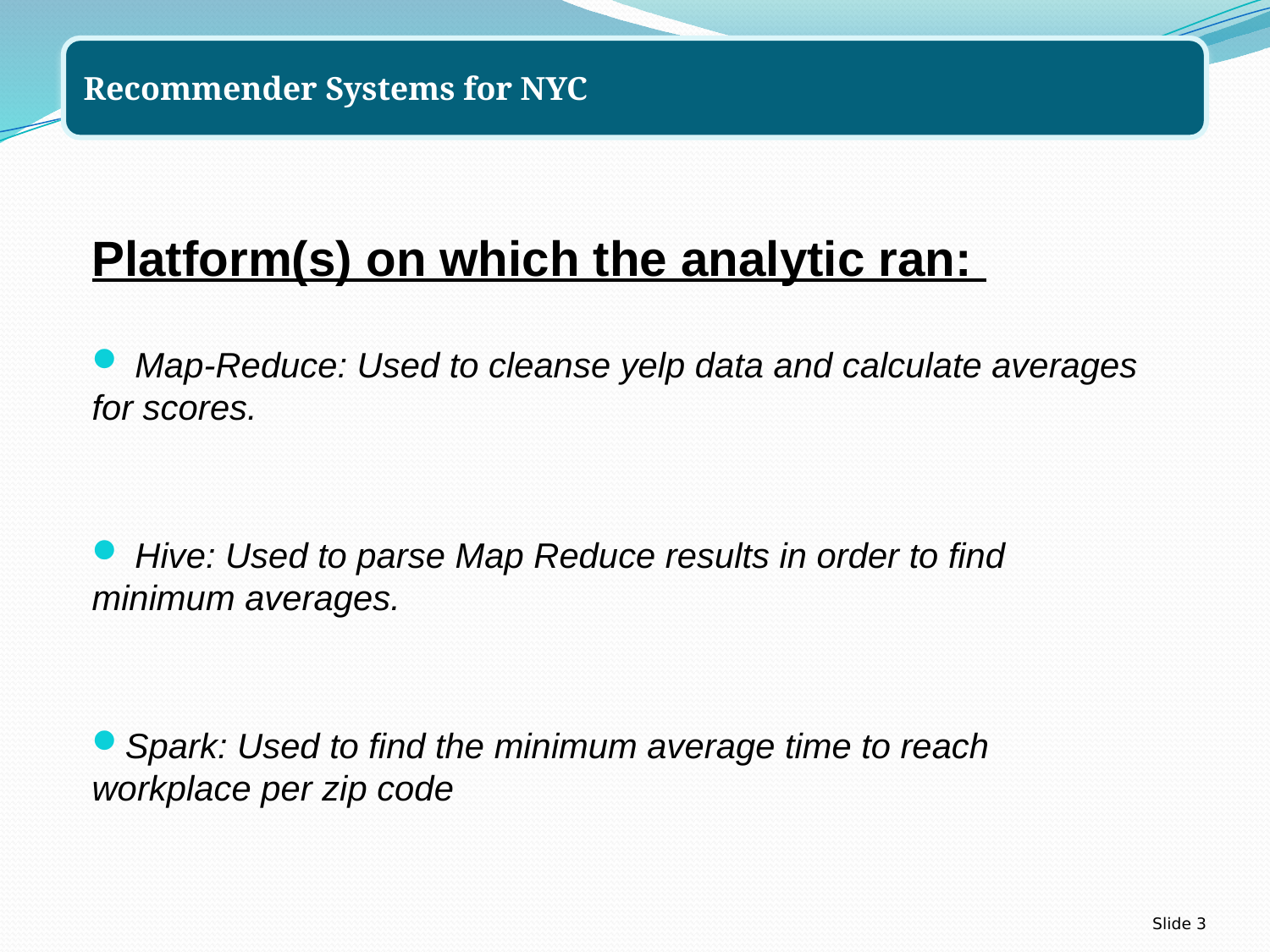

Recommender Systems for NYC

Platform(s) on which the analytic ran:

 Map-Reduce: Used to cleanse yelp data and calculate averages for scores.

 Hive: Used to parse Map Reduce results in order to find minimum averages.

Spark: Used to find the minimum average time to reach workplace per zip code

Slide 3